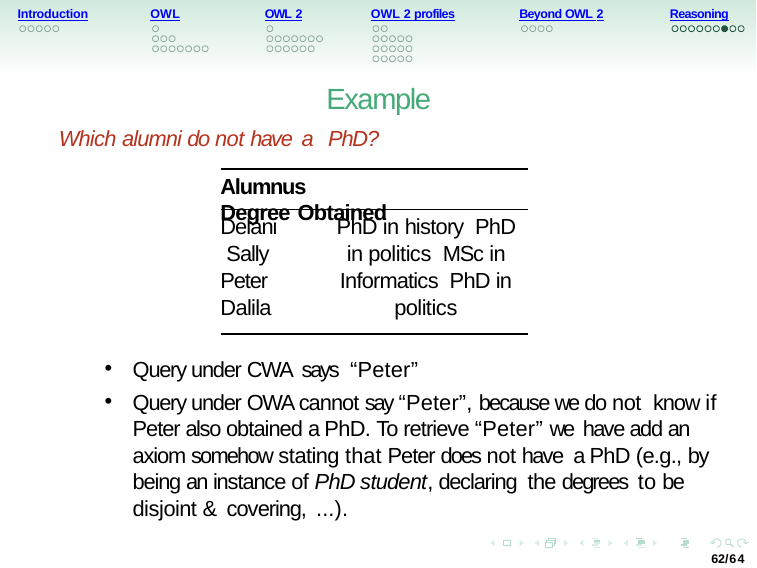

Introduction
OWL
OWL 2
OWL 2 profiles
Beyond OWL 2
Reasoning

Example
Which alumni do not have  a   PhD?

Alumnus	Degree Obtained

Delani  Sally  Peter  Dalila
PhD in history  PhD in politics  MSc in Informatics  PhD in politics

Query under CWA  says  “Peter”
Query under OWA cannot say “Peter”, because we do not  know if Peter also obtained a PhD. To retrieve “Peter” we  have add an axiom somehow stating that Peter does not have  a PhD (e.g., by being an instance of PhD student, declaring  the degrees  to be  disjoint & covering, ...).

62/64